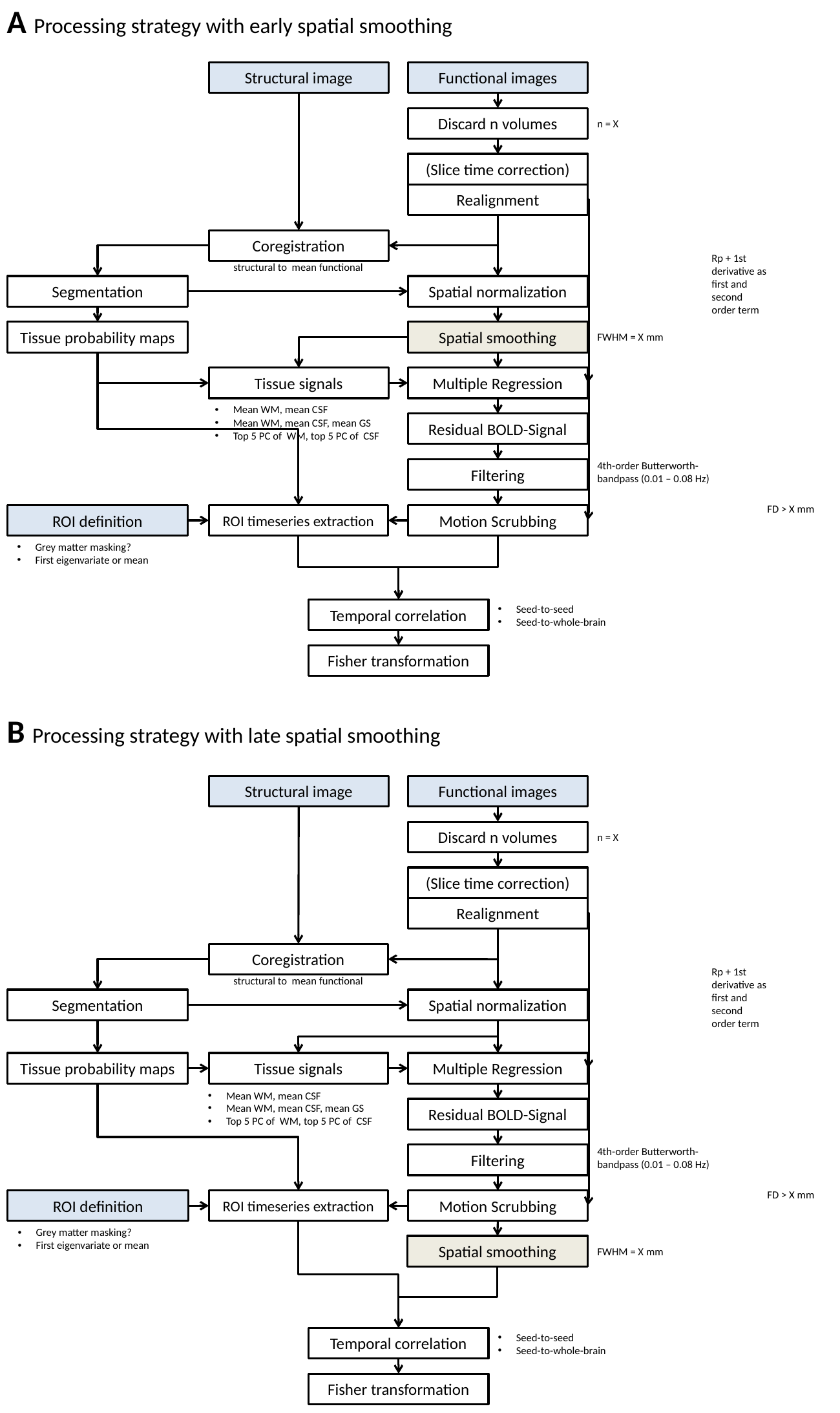

A Processing strategy with early spatial smoothing
Structural image
Functional images
Discard n volumes
n = X
(Slice time correction)
Realignment
Coregistration
Rp + 1st derivative as first and second order term
structural to  mean functional
Segmentation
Spatial normalization
Tissue probability maps
Spatial smoothing
FWHM = X mm
Multiple Regression
Tissue signals
Mean WM, mean CSF
Mean WM, mean CSF, mean GS
Top 5 PC of  WM, top 5 PC of  CSF
Residual BOLD-Signal
4th-order Butterworth-bandpass (0.01 – 0.08 Hz)
Filtering
FD > X mm
ROI definition
ROI timeseries extraction
Motion Scrubbing
Grey matter masking?
First eigenvariate or mean
Seed-to-seed
Seed-to-whole-brain
Temporal correlation
Fisher transformation
B Processing strategy with late spatial smoothing
Structural image
Functional images
Discard n volumes
n = X
(Slice time correction)
Realignment
Coregistration
Rp + 1st derivative as first and second order term
structural to  mean functional
Segmentation
Spatial normalization
Tissue signals
Multiple Regression
Tissue probability maps
Mean WM, mean CSF
Mean WM, mean CSF, mean GS
Top 5 PC of  WM, top 5 PC of  CSF
Residual BOLD-Signal
4th-order Butterworth-bandpass (0.01 – 0.08 Hz)
Filtering
FD > X mm
ROI definition
ROI timeseries extraction
Motion Scrubbing
Grey matter masking?
First eigenvariate or mean
Spatial smoothing
FWHM = X mm
Seed-to-seed
Seed-to-whole-brain
Temporal correlation
Fisher transformation